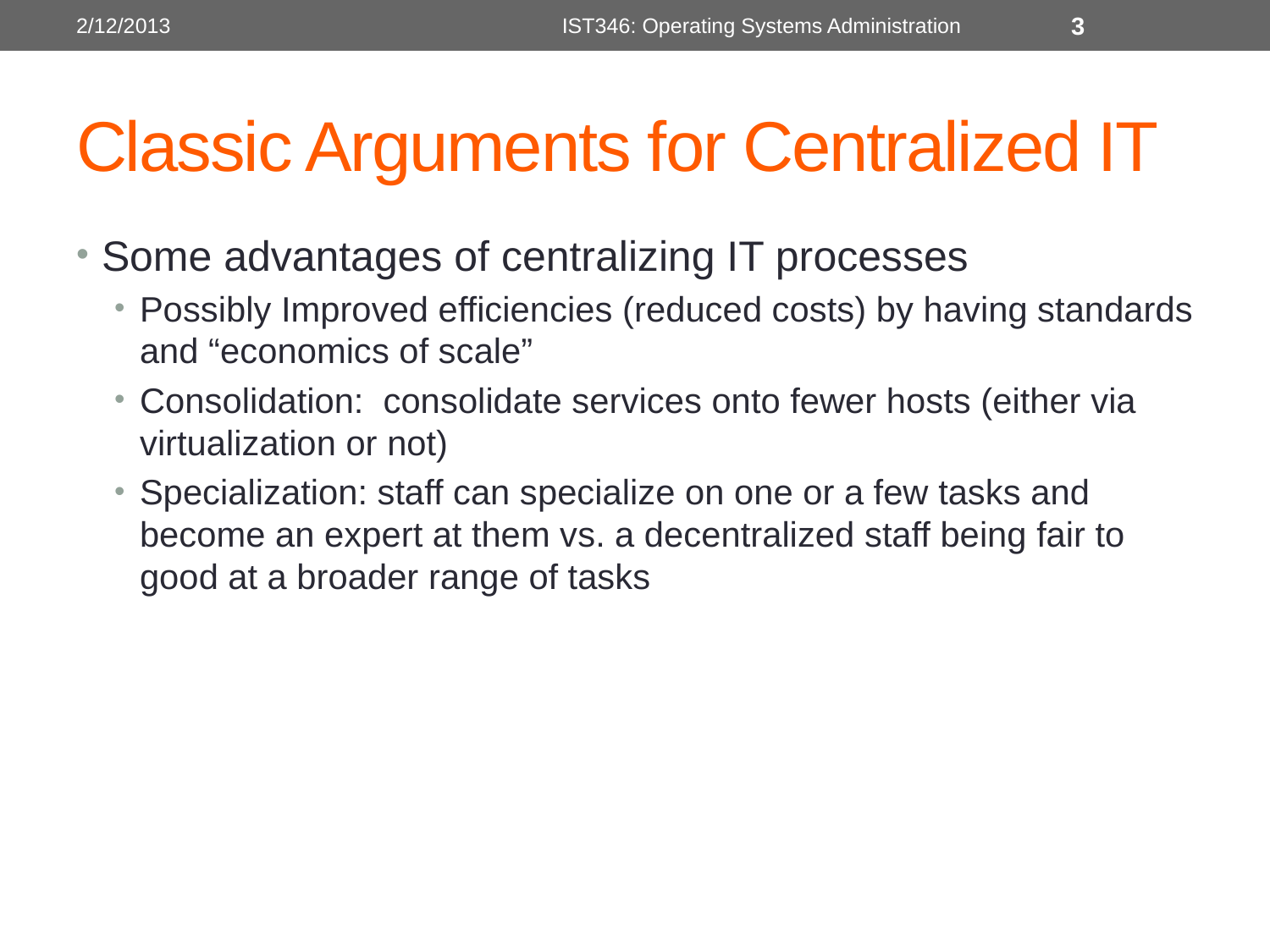

2/12/2013
IST346: Operating Systems Administration
3
# Classic Arguments for Centralized IT
Some advantages of centralizing IT processes
Possibly Improved efficiencies (reduced costs) by having standards and “economics of scale”
Consolidation:  consolidate services onto fewer hosts (either via virtualization or not)
Specialization: staff can specialize on one or a few tasks and become an expert at them vs. a decentralized staff being fair to good at a broader range of tasks